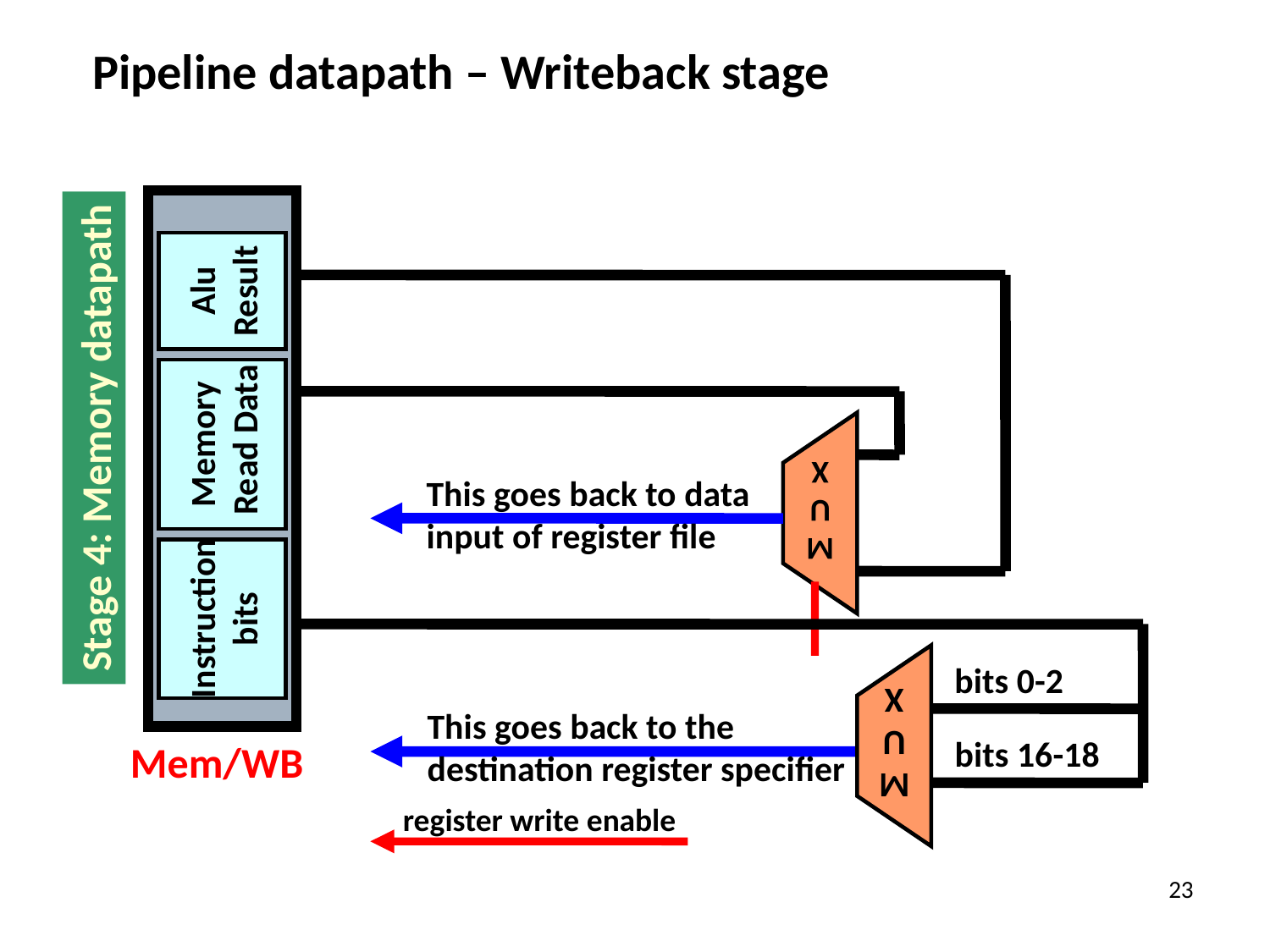

Pipeline datapath – Writeback stage

Alu
Result
Memory
 Read Data
Stage 4: Memory datapath
Instruction
bits
Mem/WB

This goes back to data
input of register file

M
U
X

bits 0-2
This goes back to the
destination register specifier
M
U
X

bits 16-18

register write enable

23